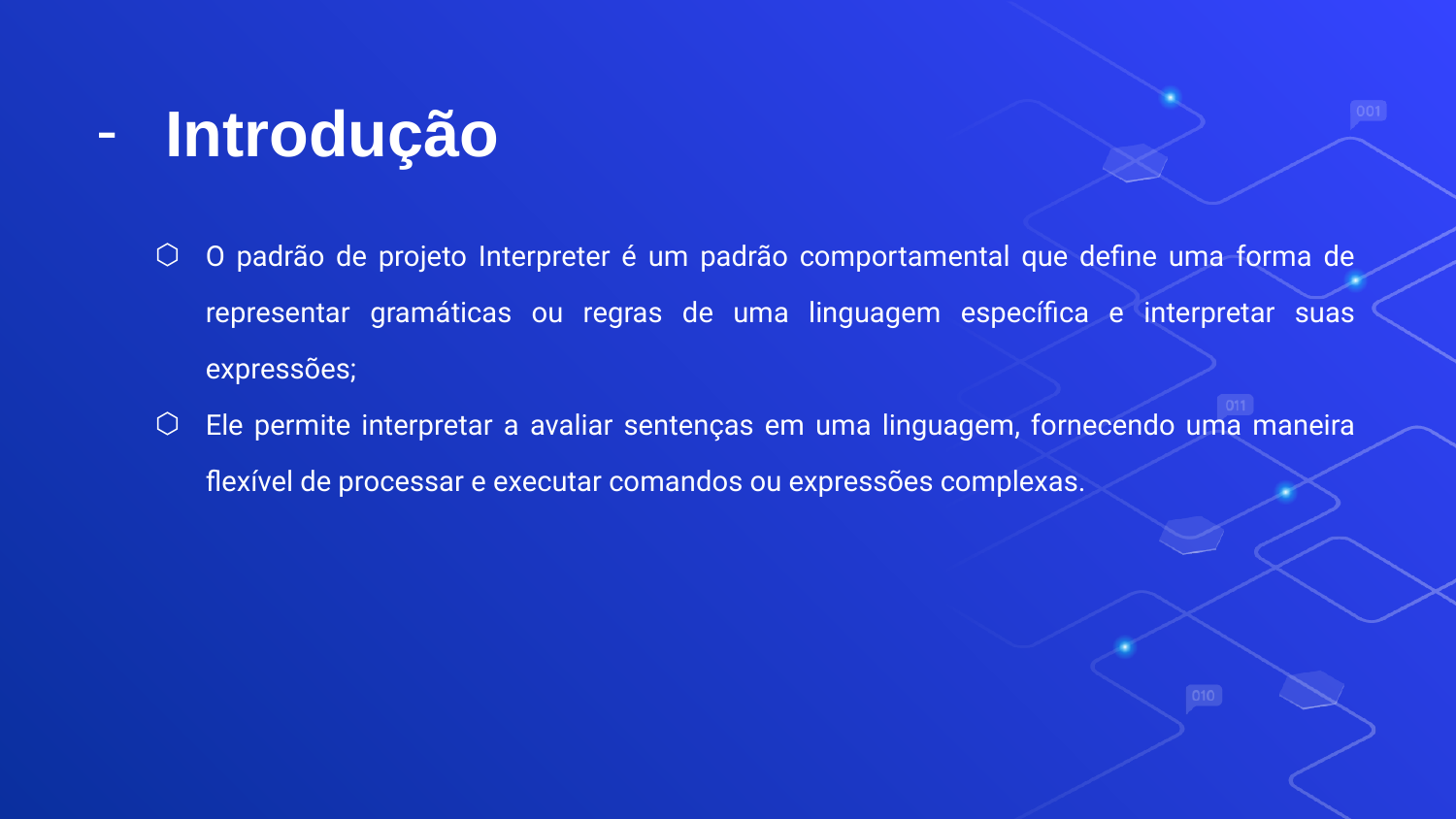

# Introdução
O padrão de projeto Interpreter é um padrão comportamental que define uma forma de representar gramáticas ou regras de uma linguagem específica e interpretar suas expressões;
Ele permite interpretar a avaliar sentenças em uma linguagem, fornecendo uma maneira flexível de processar e executar comandos ou expressões complexas.